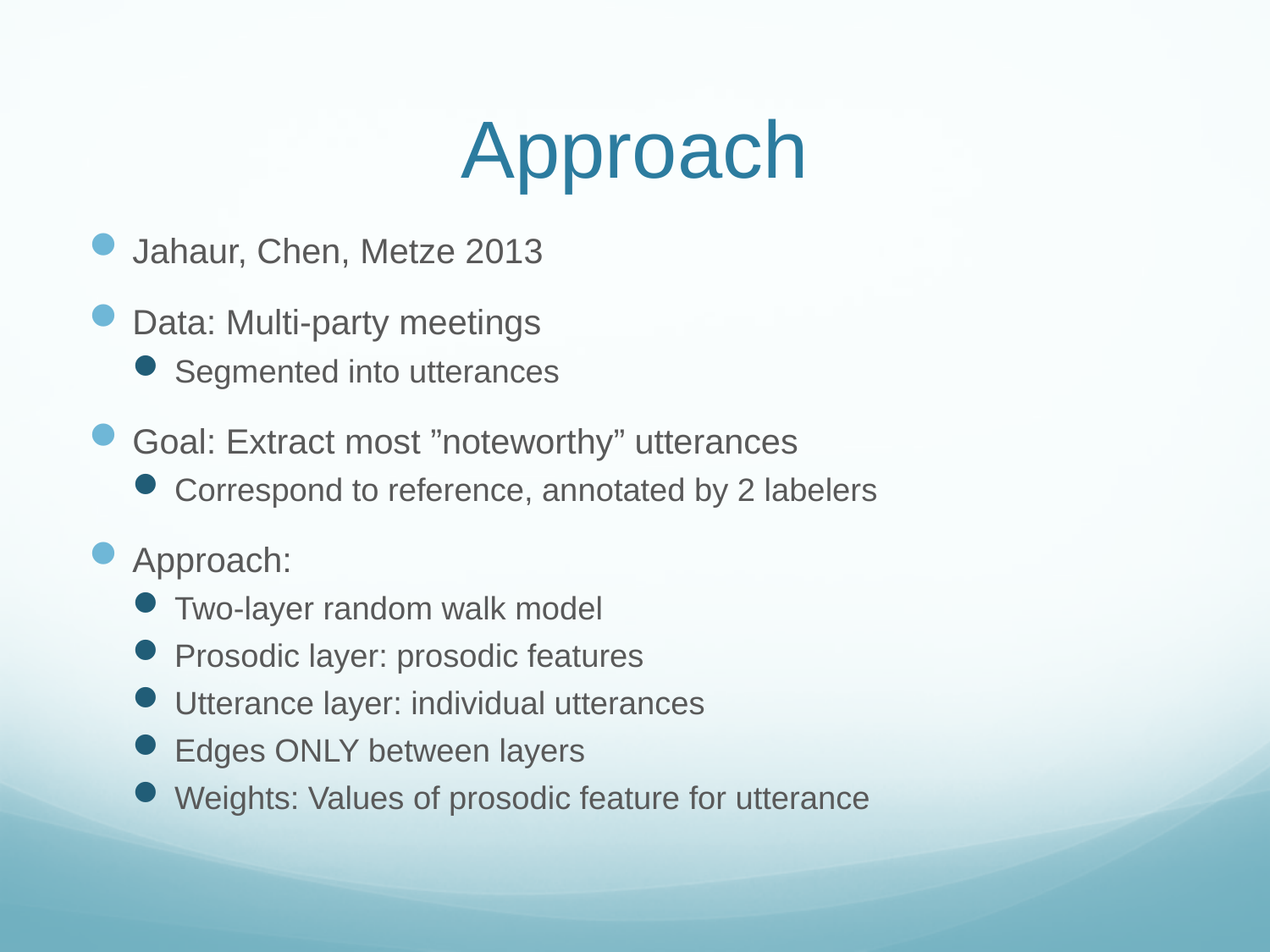

# Approach
Jahaur, Chen, Metze 2013
Data: Multi-party meetings
Segmented into utterances
Goal: Extract most ”noteworthy” utterances
Correspond to reference, annotated by 2 labelers
Approach:
Two-layer random walk model
Prosodic layer: prosodic features
Utterance layer: individual utterances
Edges ONLY between layers
Weights: Values of prosodic feature for utterance